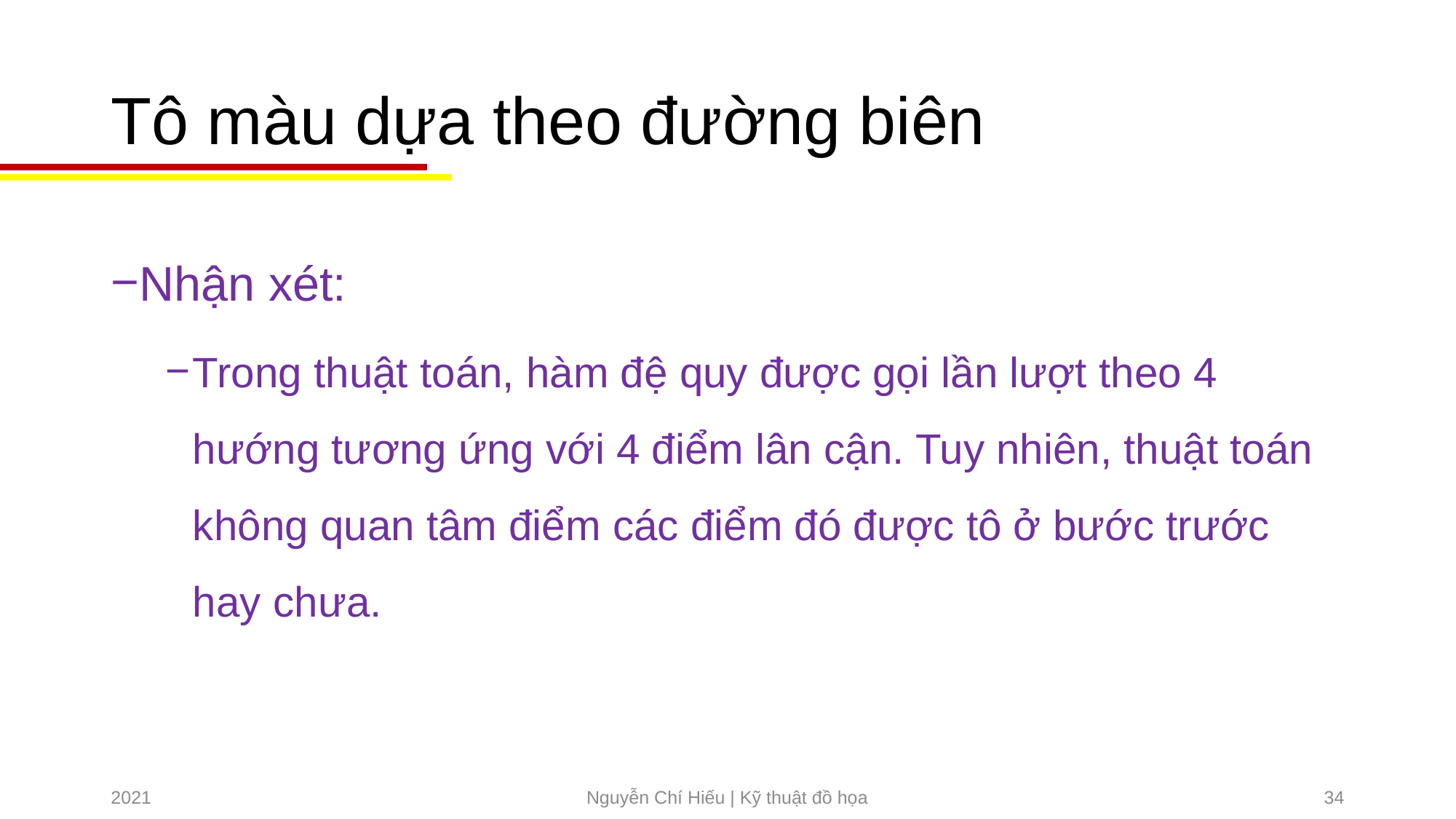

# Tô màu dựa theo đường biên
Nhận xét:
Trong thuật toán, hàm đệ quy được gọi lần lượt theo 4 hướng tương ứng với 4 điểm lân cận. Tuy nhiên, thuật toán không quan tâm điểm các điểm đó được tô ở bước trước hay chưa.
2021
Nguyễn Chí Hiếu | Kỹ thuật đồ họa
34